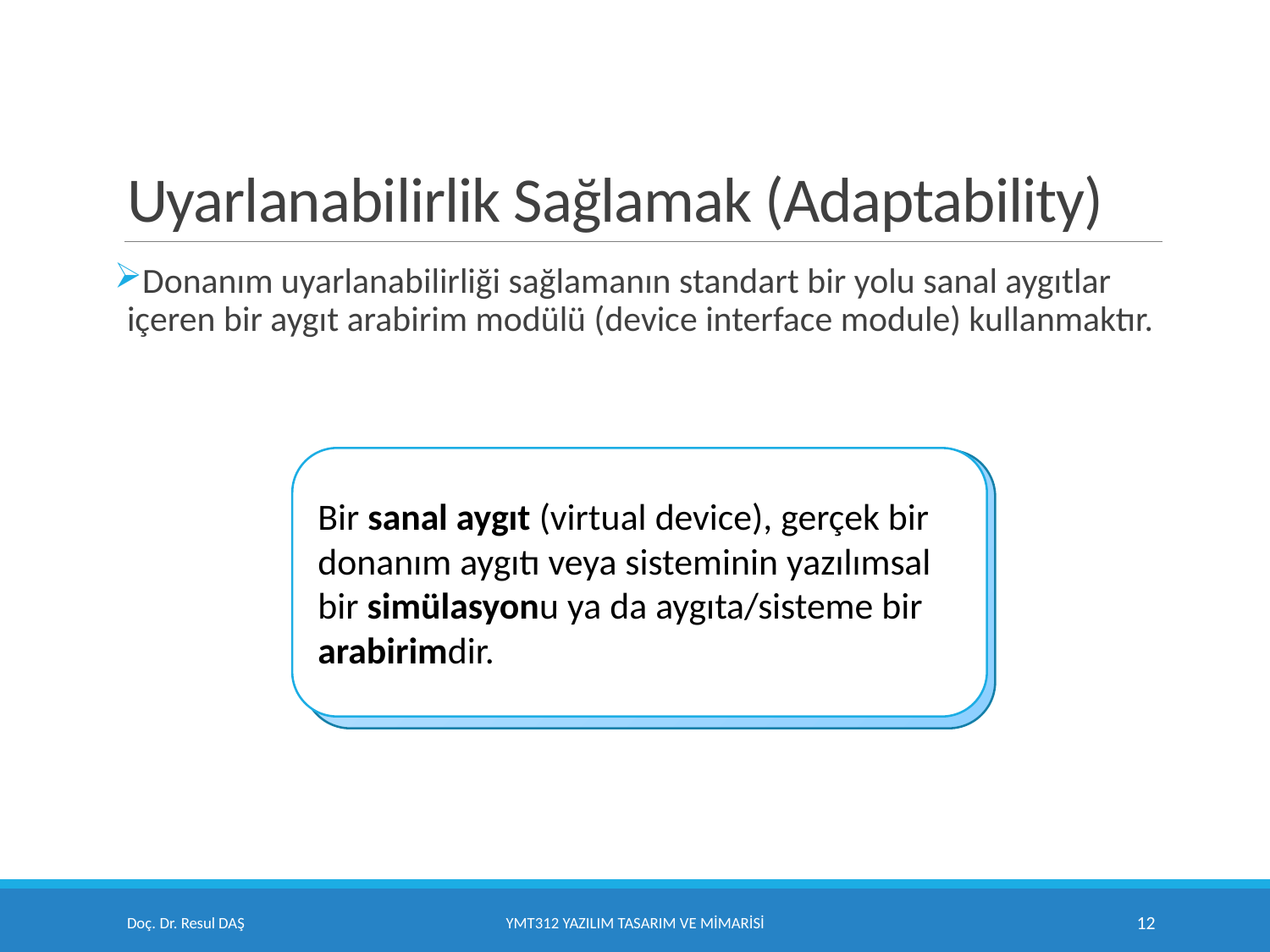

# Uyarlanabilirlik Sağlamak (Adaptability)
Donanım uyarlanabilirliği sağlamanın standart bir yolu sanal aygıtlar içeren bir aygıt arabirim modülü (device interface module) kullanmaktır.
Bir sanal aygıt (virtual device), gerçek bir donanım aygıtı veya sisteminin yazılımsal bir simülasyonu ya da aygıta/sisteme bir arabirimdir.

Doç. Dr. Resul DAŞ
YMT312 Yazılım Tasarım ve Mimarisi
12